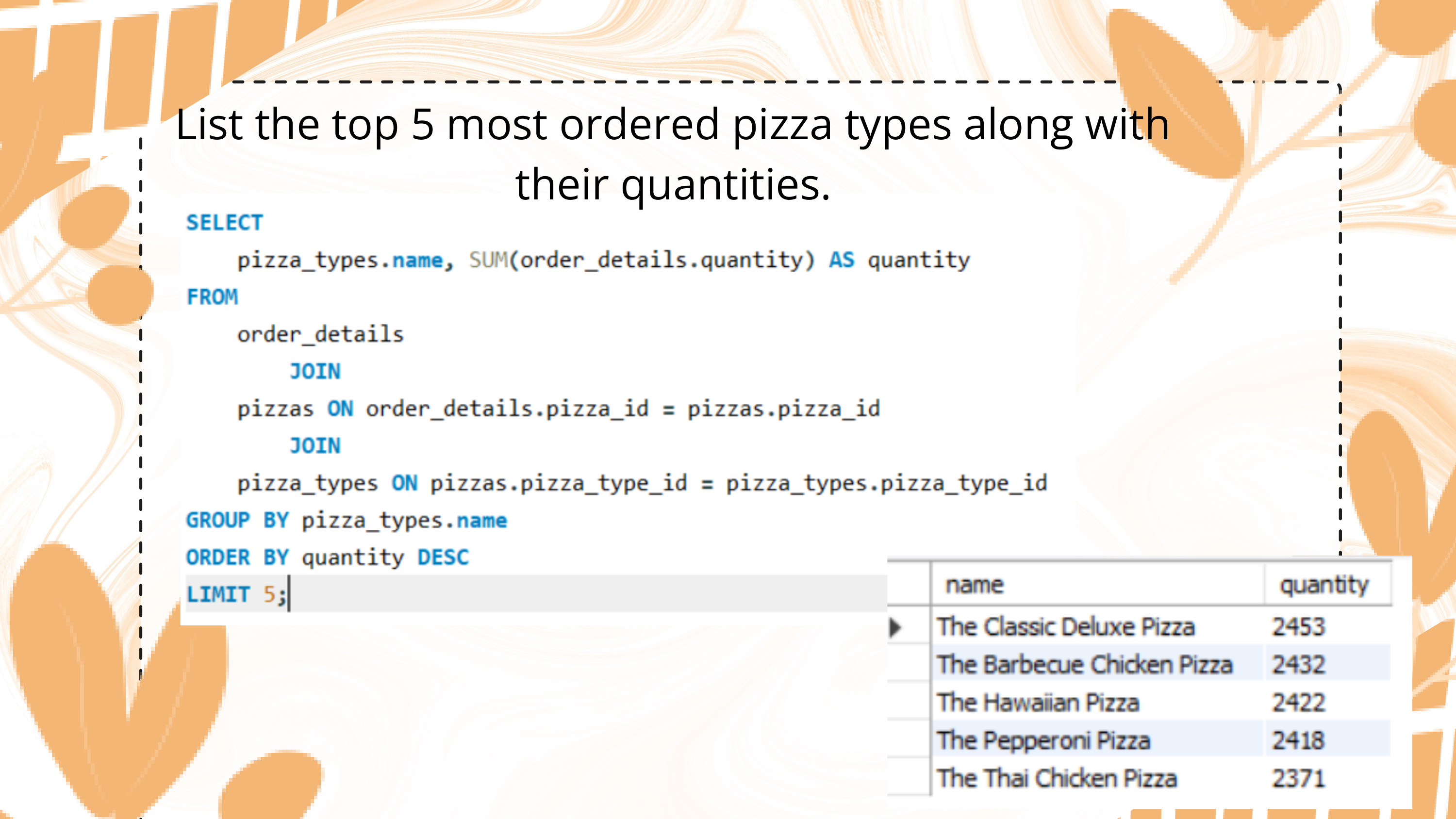

Retrieve the total number of orders placed.
List the top 5 most ordered pizza types along with their quantities.